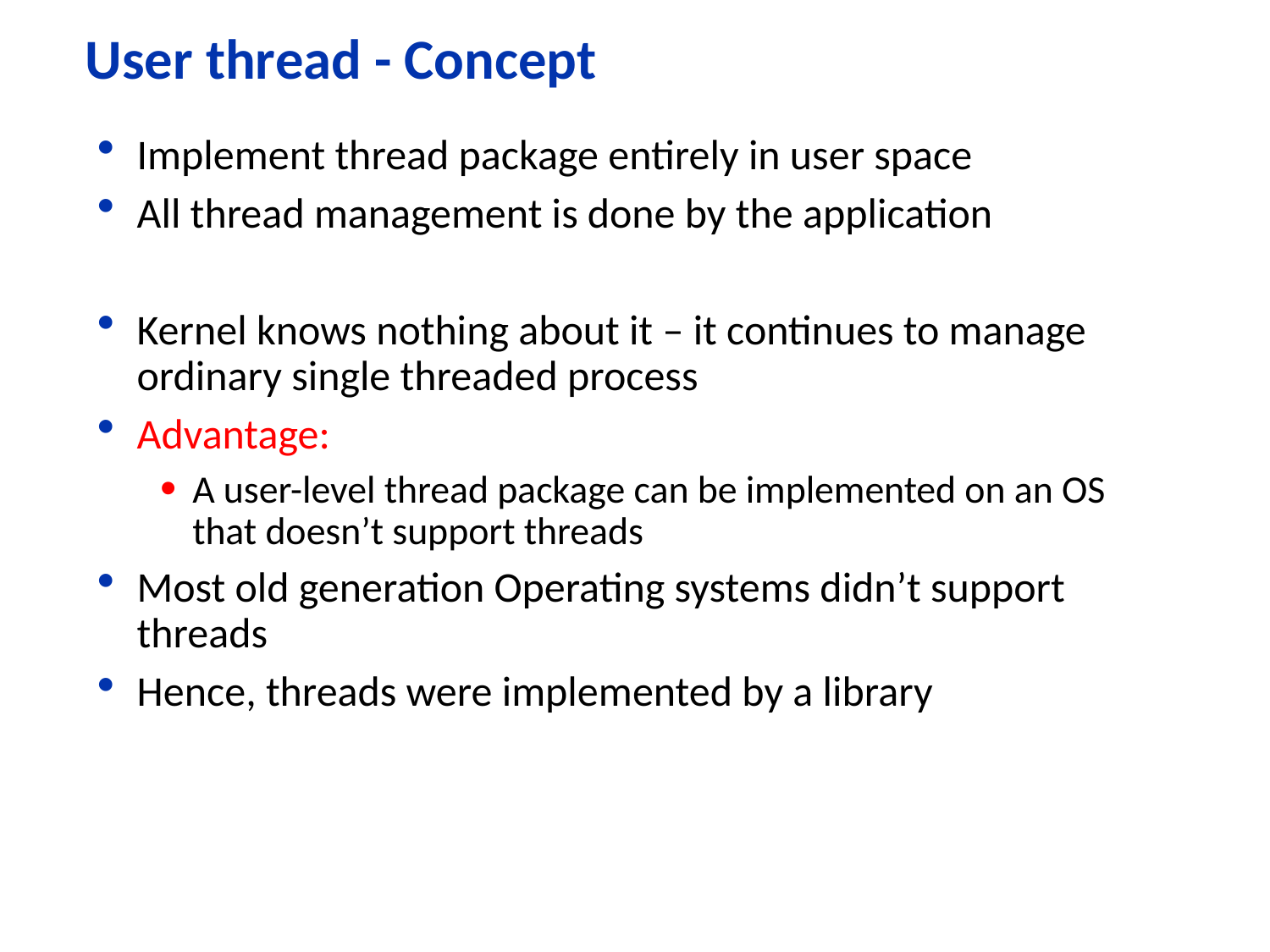

# User thread - Concept
Implement thread package entirely in user space
All thread management is done by the application

Kernel knows nothing about it – it continues to manage ordinary single threaded process
Advantage:
A user-level thread package can be implemented on an OS that doesn’t support threads
Most old generation Operating systems didn’t support threads
Hence, threads were implemented by a library